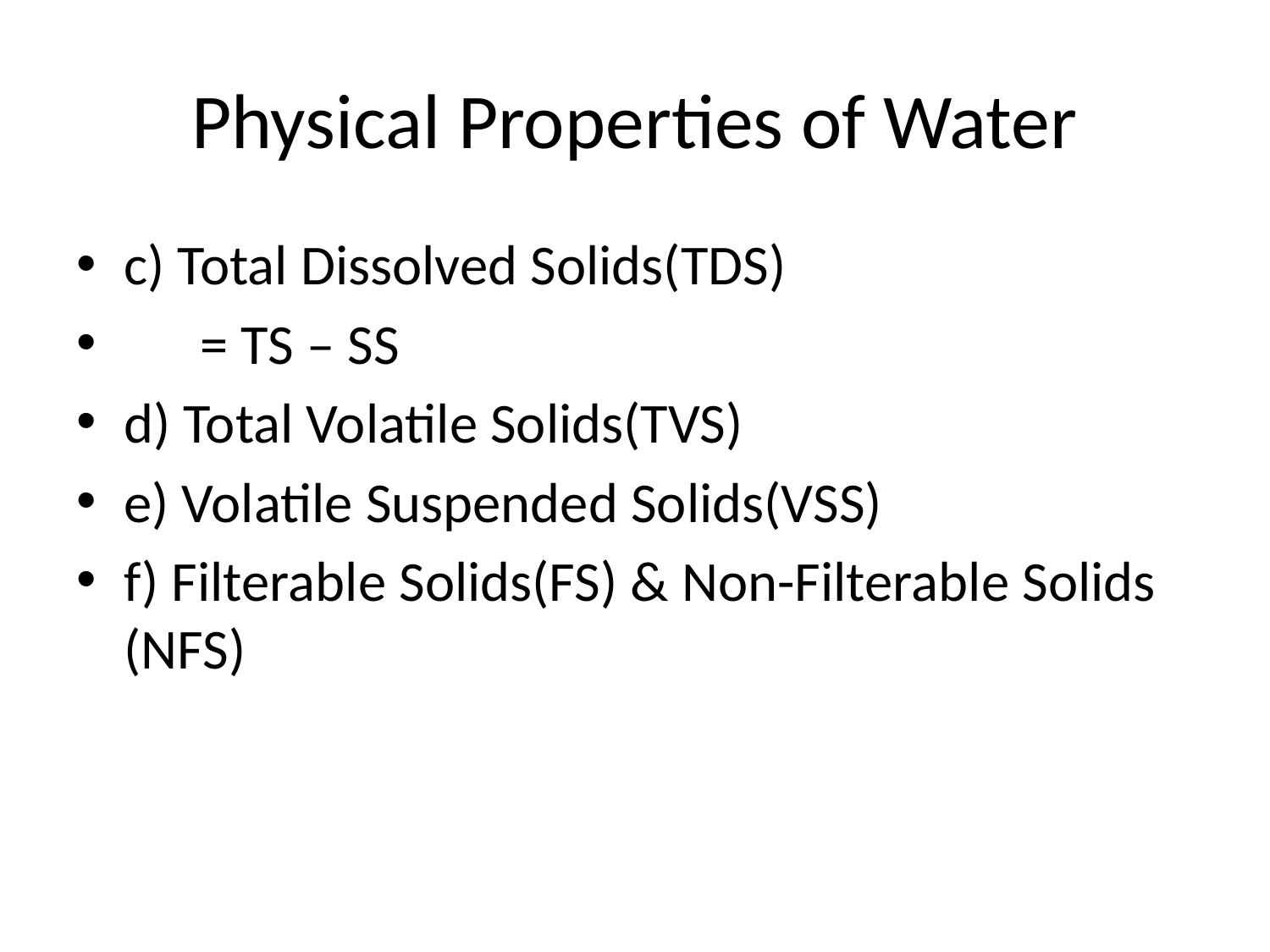

# Physical Properties of Water
c) Total Dissolved Solids(TDS)
      = TS – SS
d) Total Volatile Solids(TVS)
e) Volatile Suspended Solids(VSS)
f) Filterable Solids(FS) & Non-Filterable Solids (NFS)